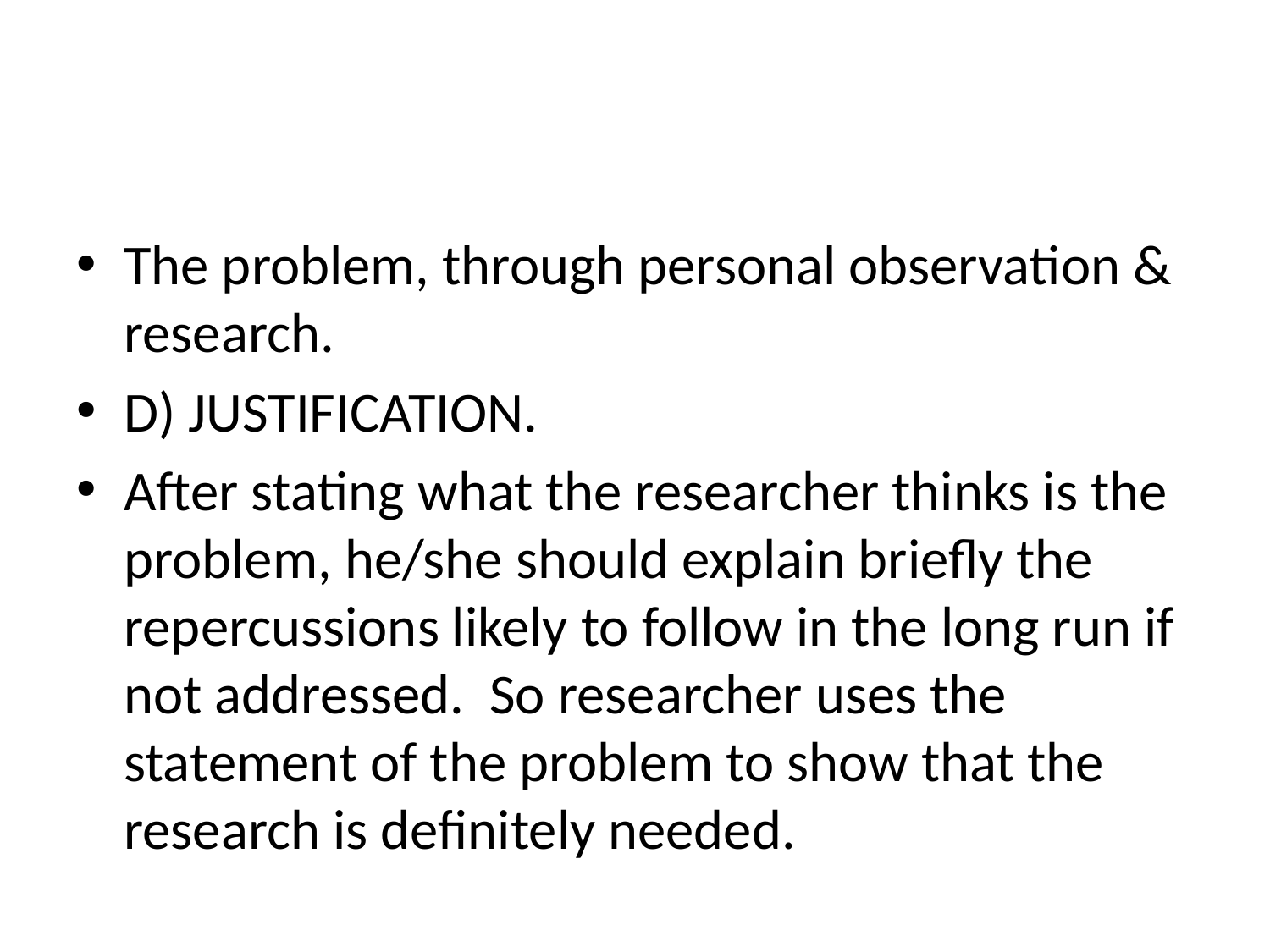

#
The problem, through personal observation & research.
D) JUSTIFICATION.
After stating what the researcher thinks is the problem, he/she should explain briefly the repercussions likely to follow in the long run if not addressed.  So researcher uses the statement of the problem to show that the research is definitely needed.